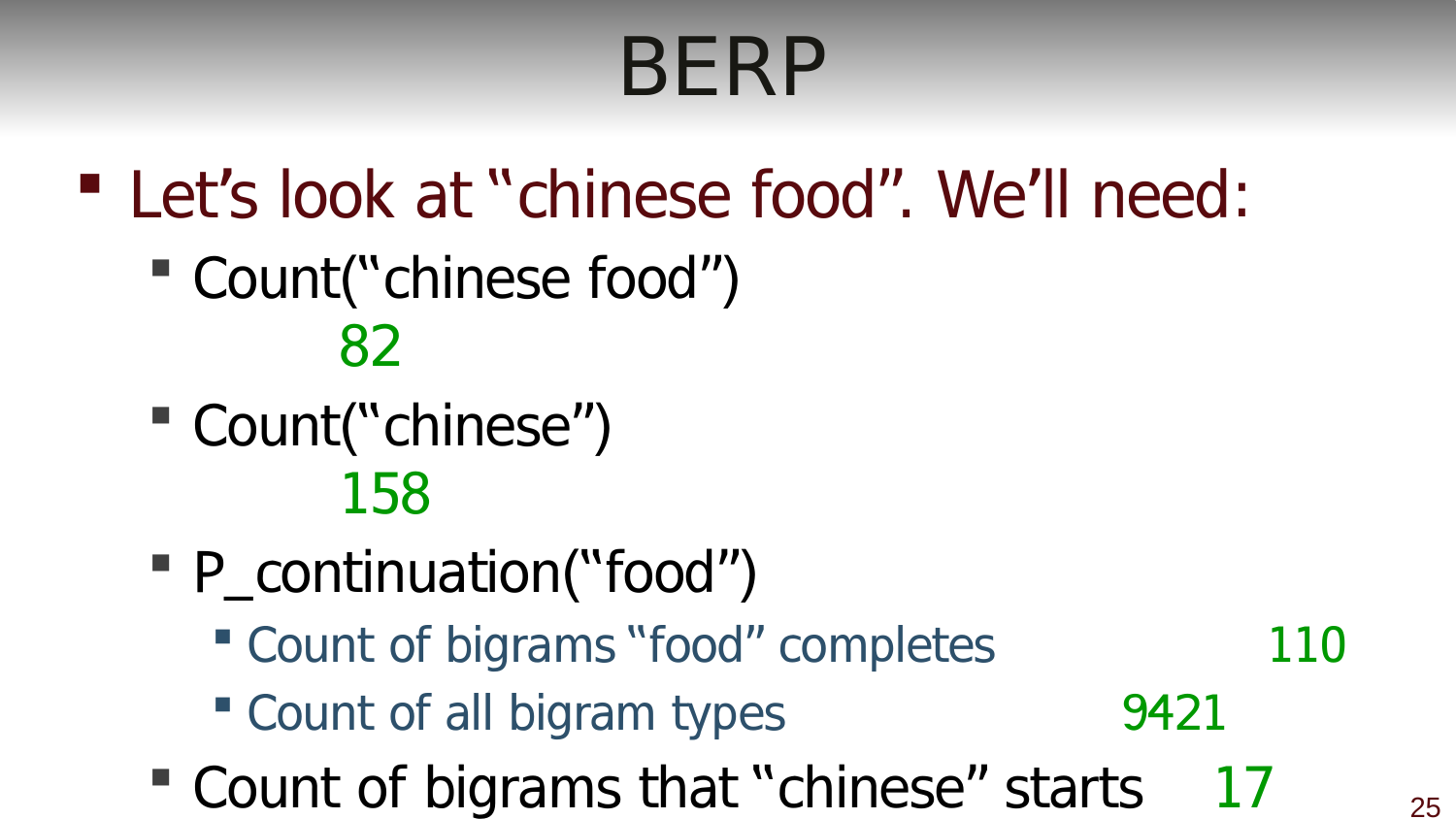

# BERP
Let’s look at “chinese food”. We’ll need:
Count(“chinese food”)  				82
Count(“chinese”) 					158
P_continuation(“food”)
Count of bigrams “food” completes		110
Count of all bigram types  			9421
Count of bigrams that “chinese” starts 	17

25